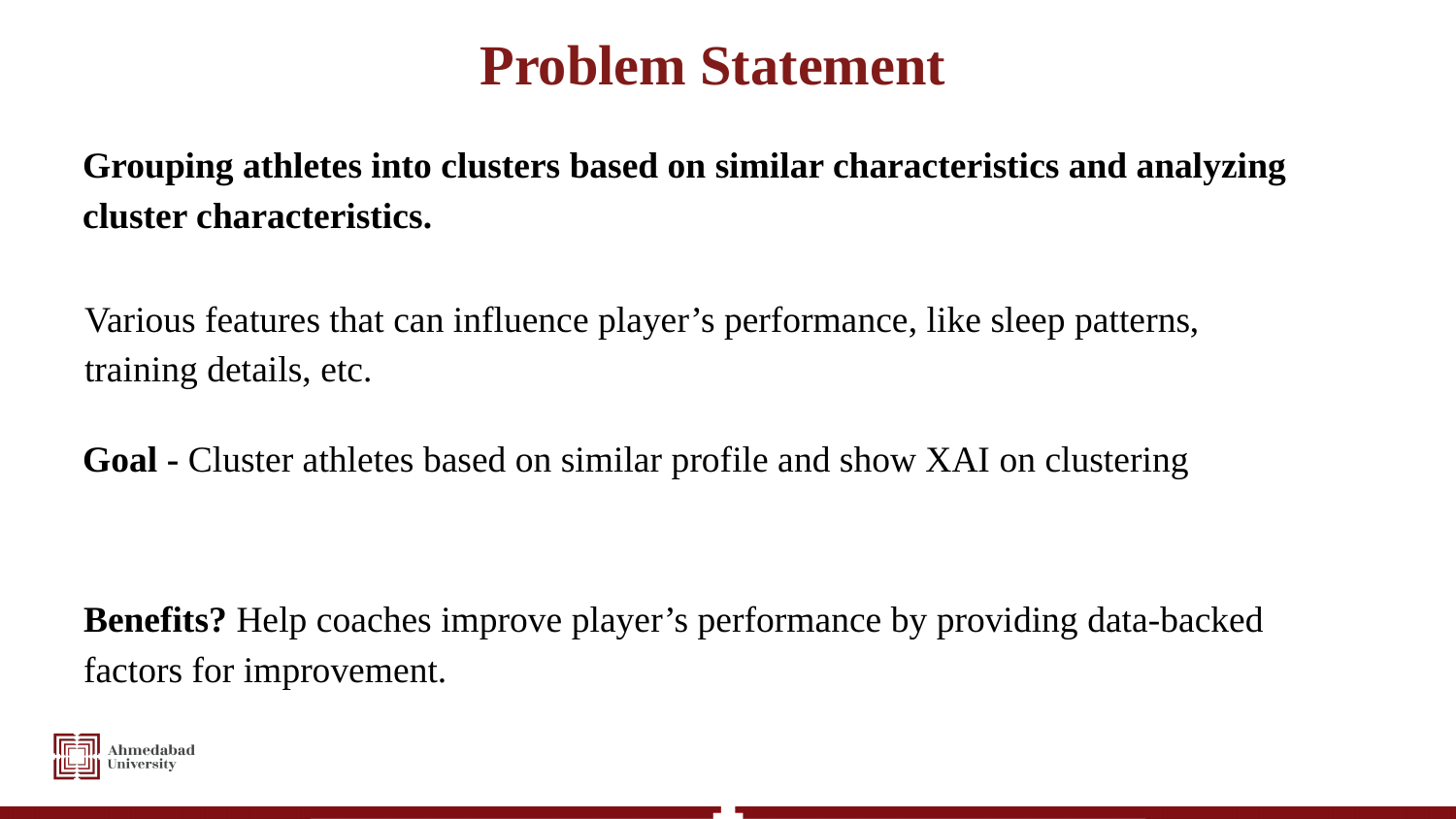

Problem Statement
Grouping athletes into clusters based on similar characteristics and analyzing cluster characteristics.
Various features that can influence player’s performance, like sleep patterns, training details, etc.
Goal - Cluster athletes based on similar profile and show XAI on clustering
Benefits? Help coaches improve player’s performance by providing data-backed factors for improvement.